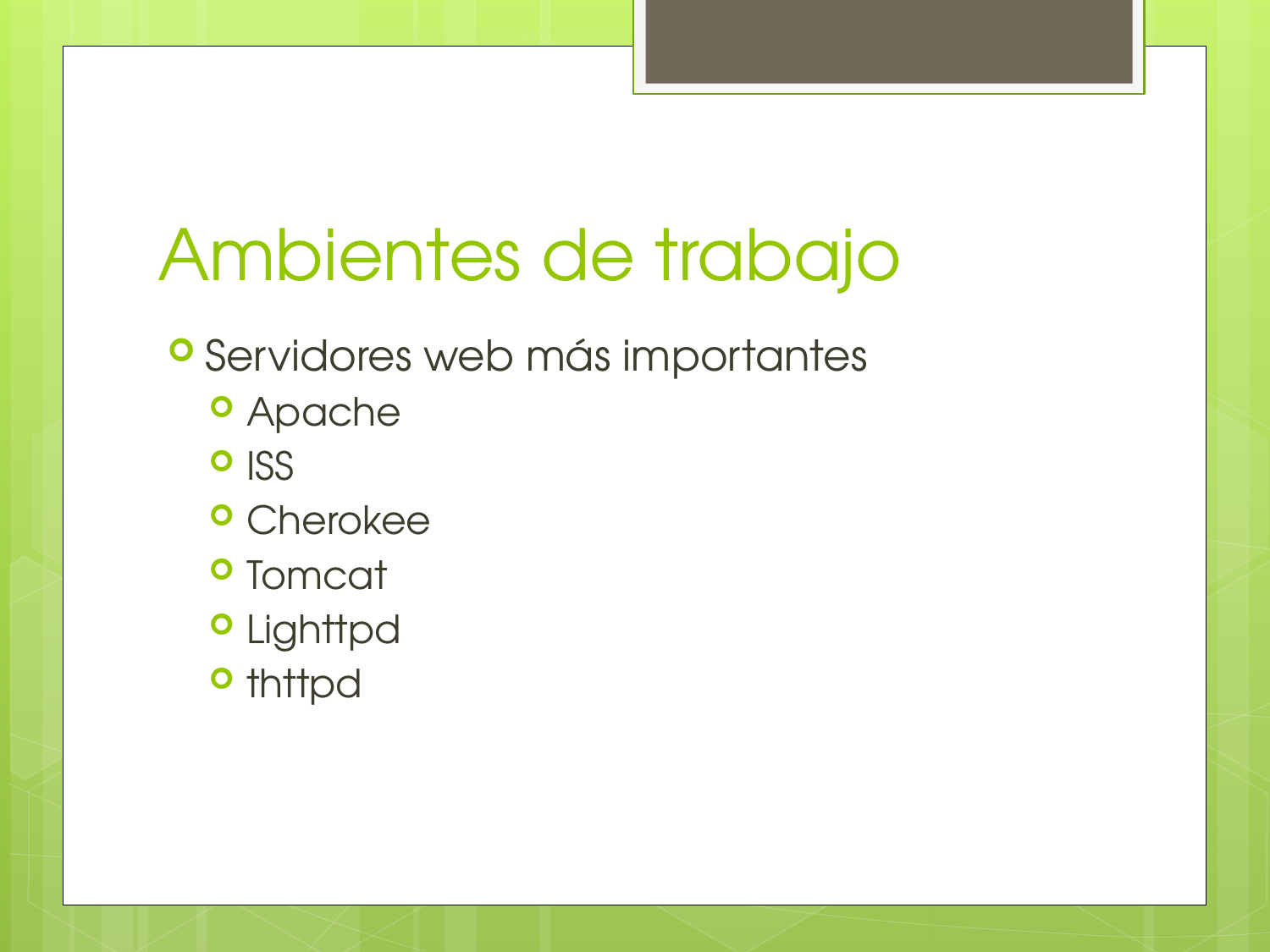

# Ambientes de trabajo
Servidores web más importantes
Apache
ISS
Cherokee
Tomcat
Lighttpd
thttpd